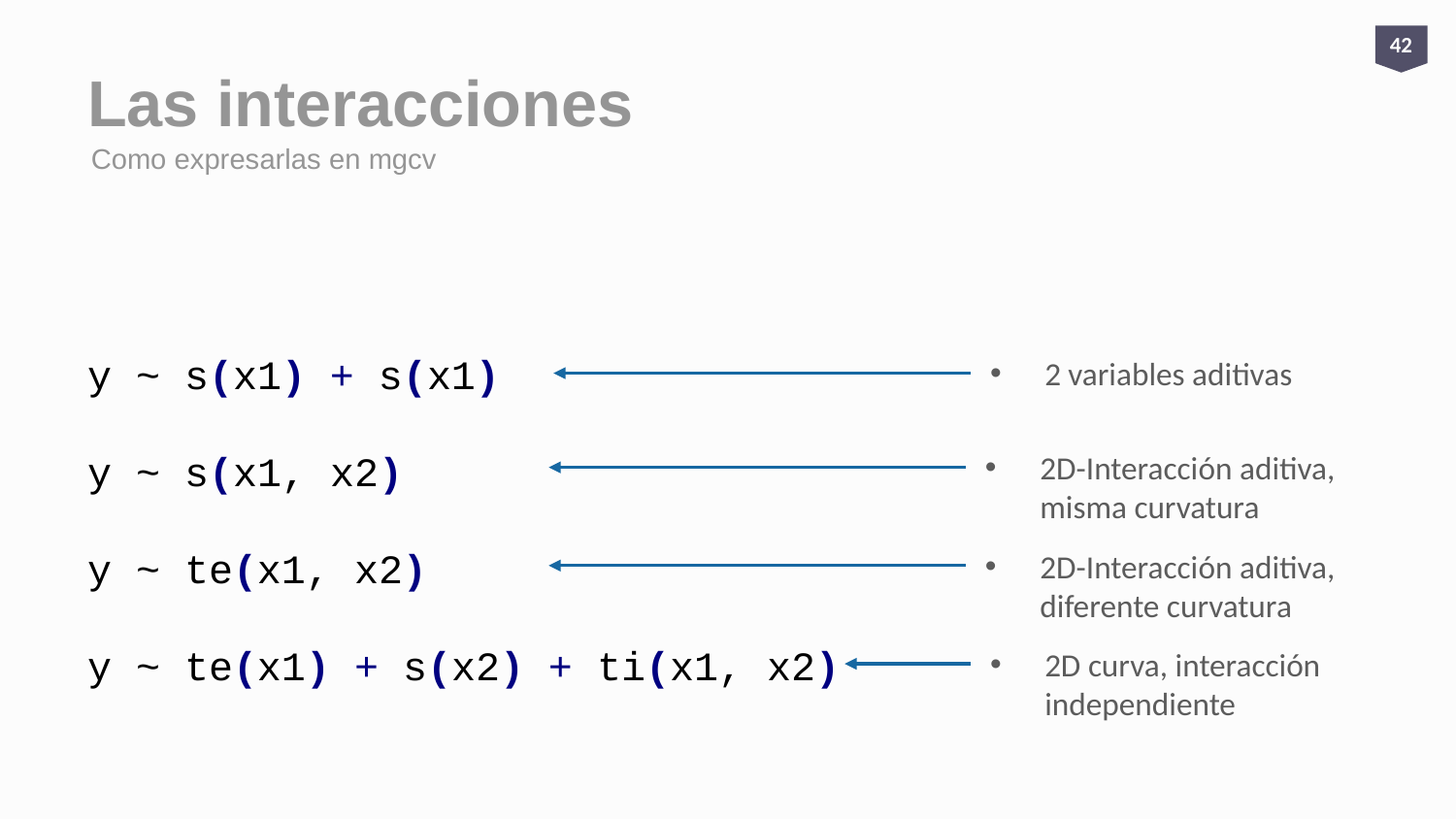

42
# Las interacciones
Como expresarlas en mgcv
y ~ s(x1) + s(x1)

y ~ s(x1, x2)

y ~ te(x1, x2)

y ~ te(x1) + s(x2) + ti(x1, x2)
2 variables aditivas
2D-Interacción aditiva, misma curvatura
2D-Interacción aditiva, diferente curvatura
2D curva, interacción independiente